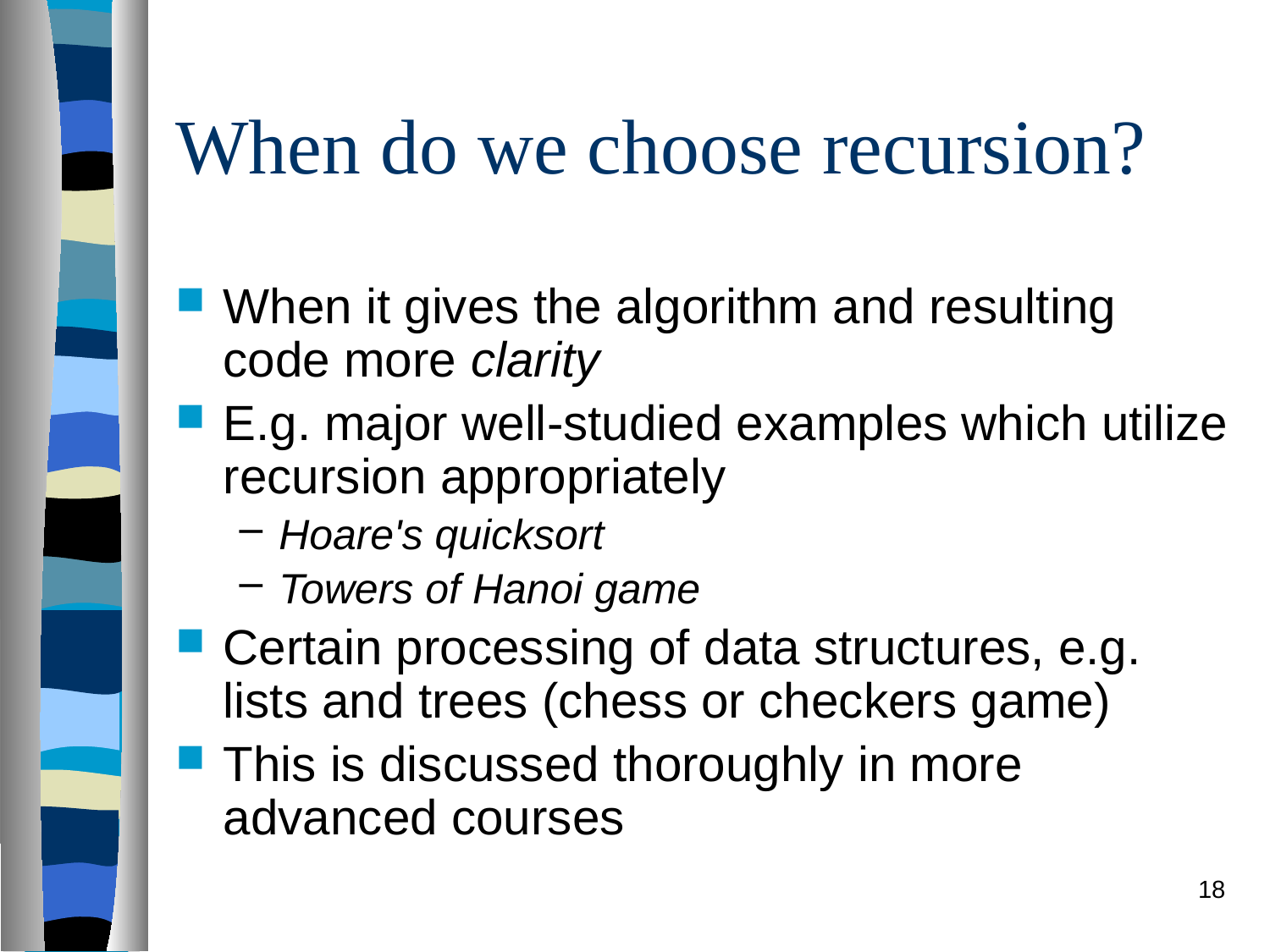

# When do we choose recursion?
When it gives the algorithm and resulting  code more clarity
E.g. major well-studied examples which utilize recursion appropriately
Hoare's quicksort
Towers of Hanoi game
Certain processing of data structures, e.g. lists and trees (chess or checkers game)
This is discussed thoroughly in more advanced courses
18